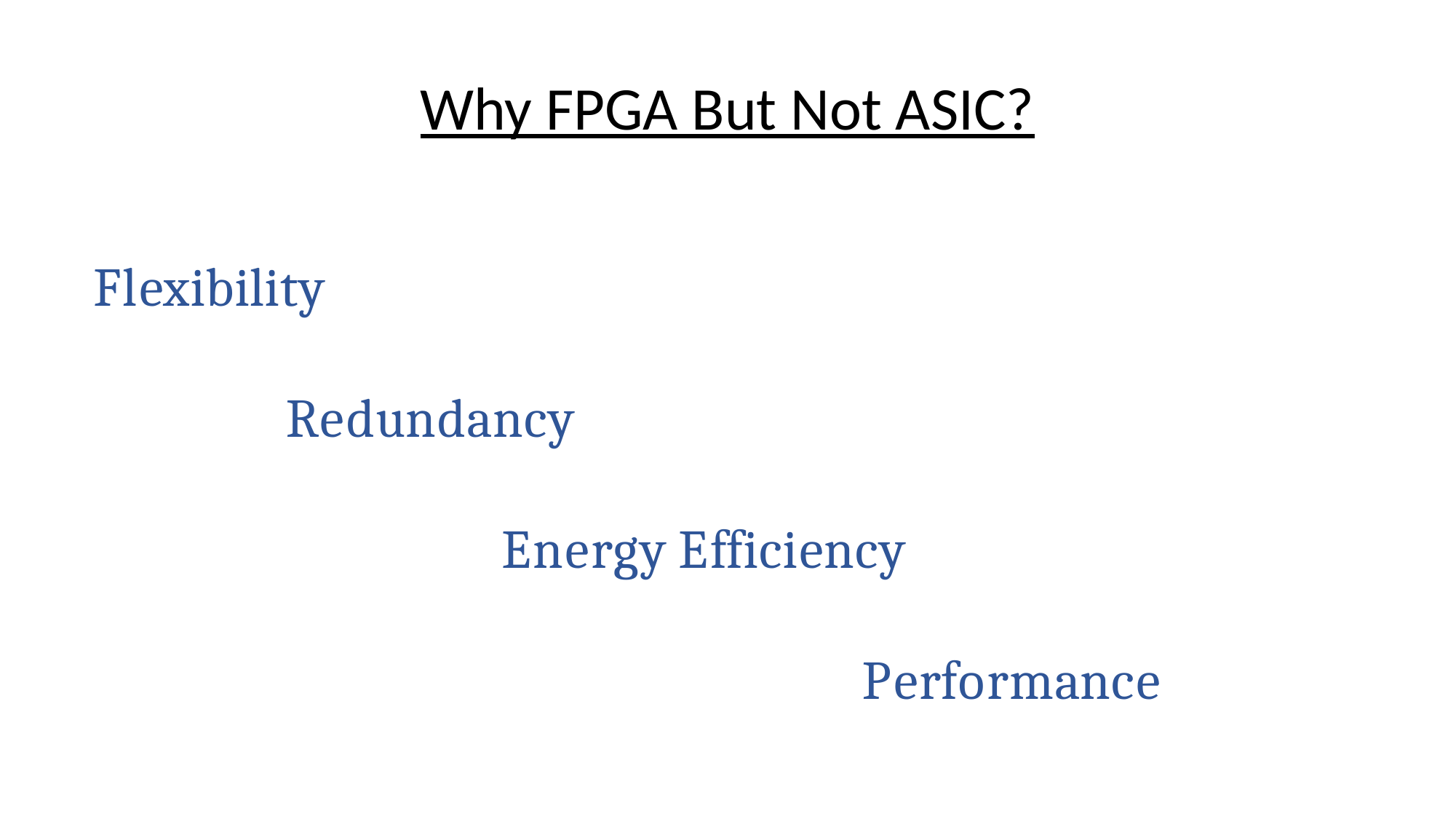

Why FPGA But Not ASIC?
Flexibility

                Redundancy

                                  Energy Efficiency

                                                                Performance